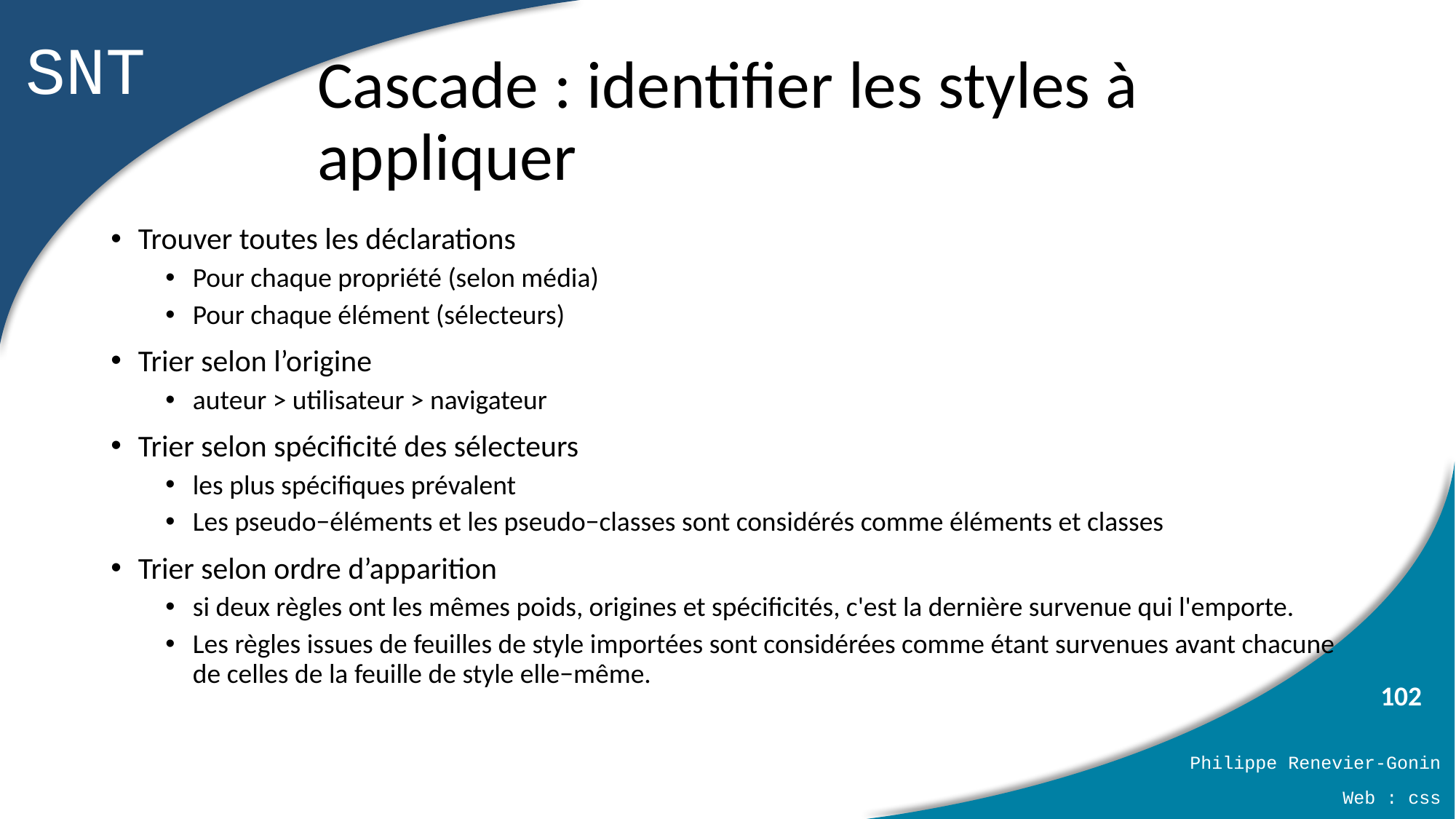

# Cascade : identifier les styles à appliquer
Trouver toutes les déclarations
Pour chaque propriété (selon média)
Pour chaque élément (sélecteurs)
Trier selon l’origine
auteur > utilisateur > navigateur
Trier selon spécificité des sélecteurs
les plus spécifiques prévalent
Les pseudo−éléments et les pseudo−classes sont considérés comme éléments et classes
Trier selon ordre d’apparition
si deux règles ont les mêmes poids, origines et spécificités, c'est la dernière survenue qui l'emporte.
Les règles issues de feuilles de style importées sont considérées comme étant survenues avant chacune de celles de la feuille de style elle−même.